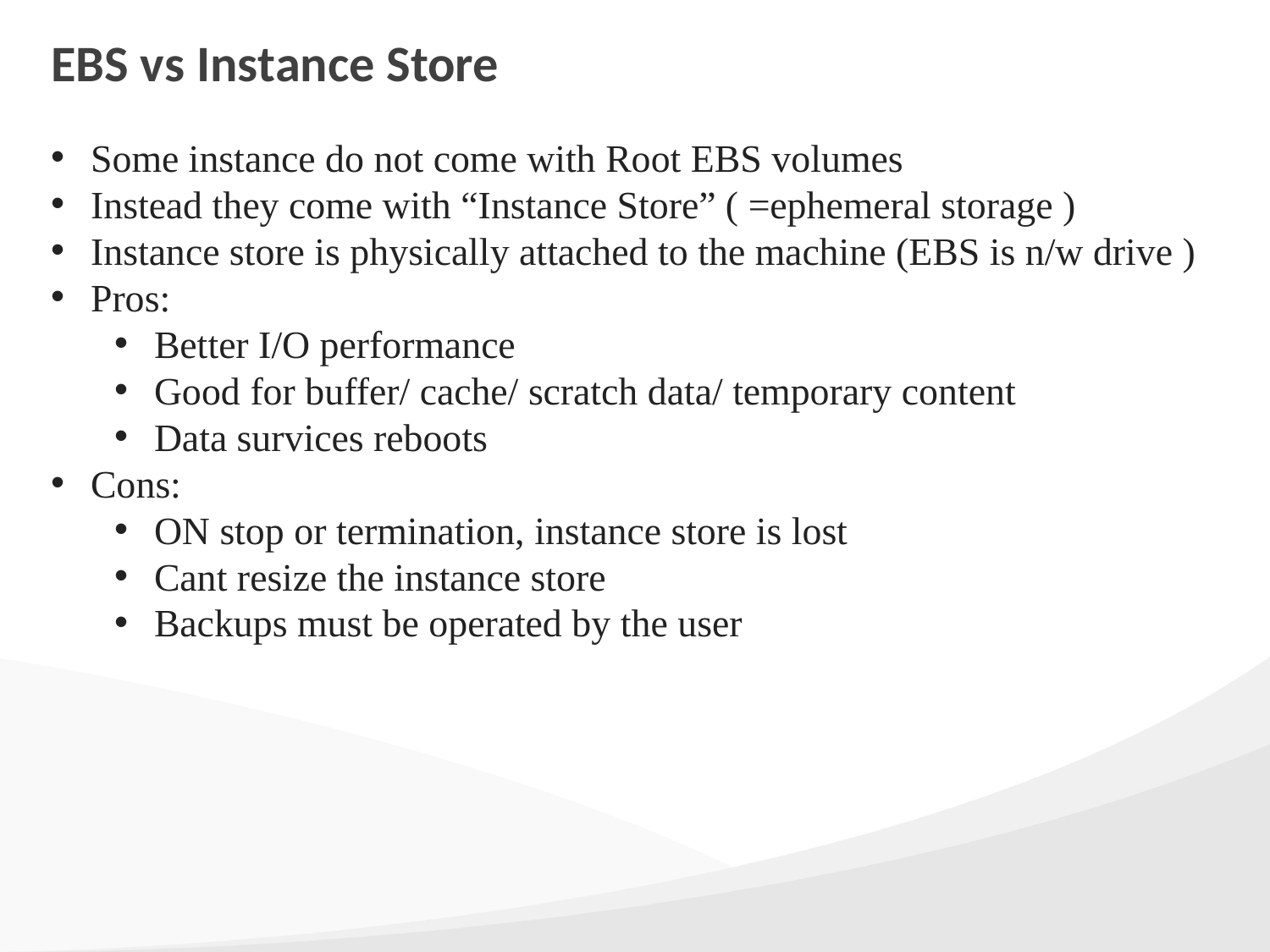

# EBS vs Instance Store
Some instance do not come with Root EBS volumes
Instead they come with “Instance Store” ( =ephemeral storage )
Instance store is physically attached to the machine (EBS is n/w drive )
Pros:
Better I/O performance
Good for buffer/ cache/ scratch data/ temporary content
Data survices reboots
Cons:
ON stop or termination, instance store is lost
Cant resize the instance store
Backups must be operated by the user